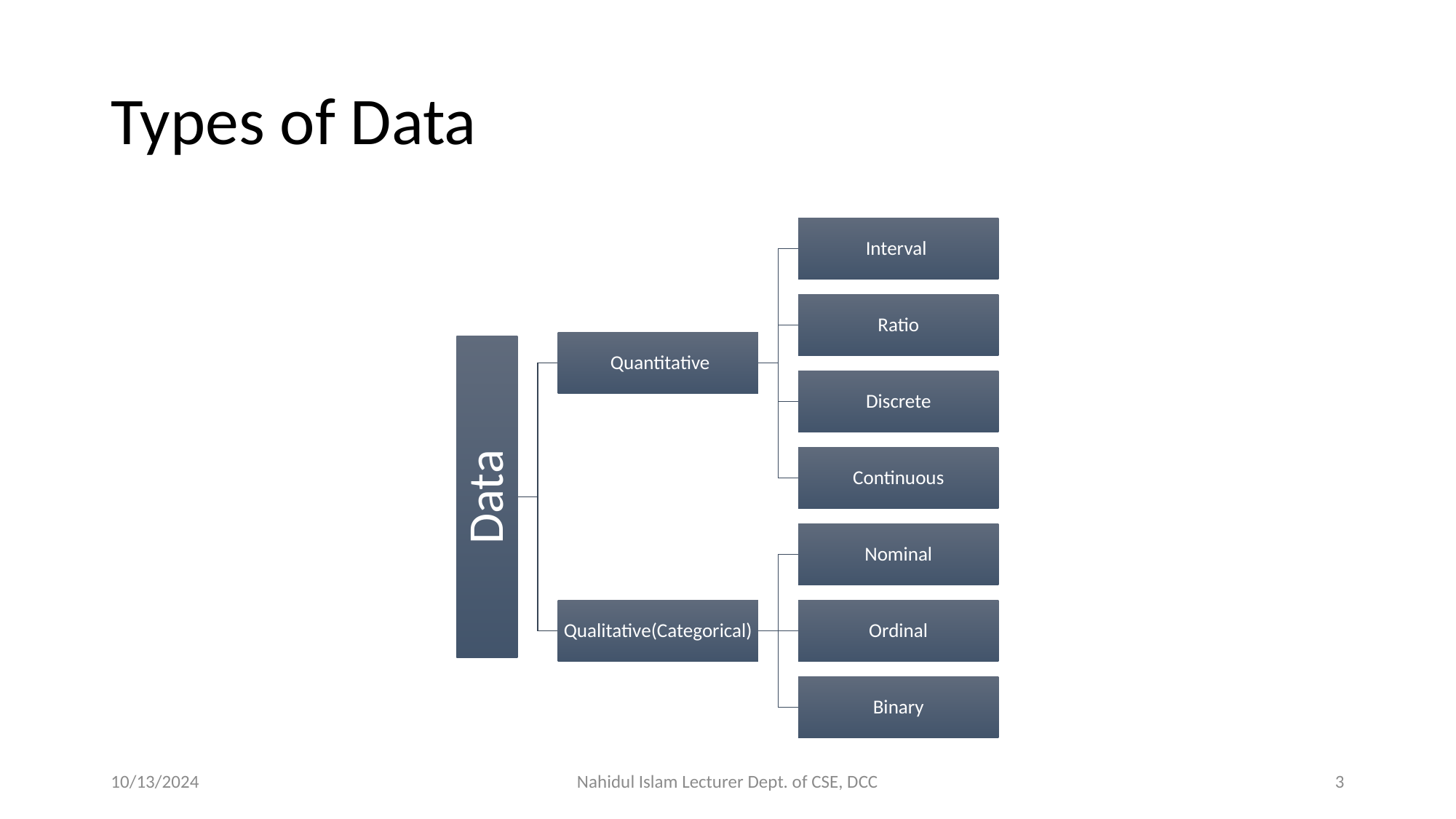

# Types of Data

Data
 Quantitative
Interval
Ratio
Discrete
Continuous
Qualitative(Categorical)
Nominal
Ordinal
Binary
10/13/2024
Nahidul Islam Lecturer Dept. of CSE, DCC
3